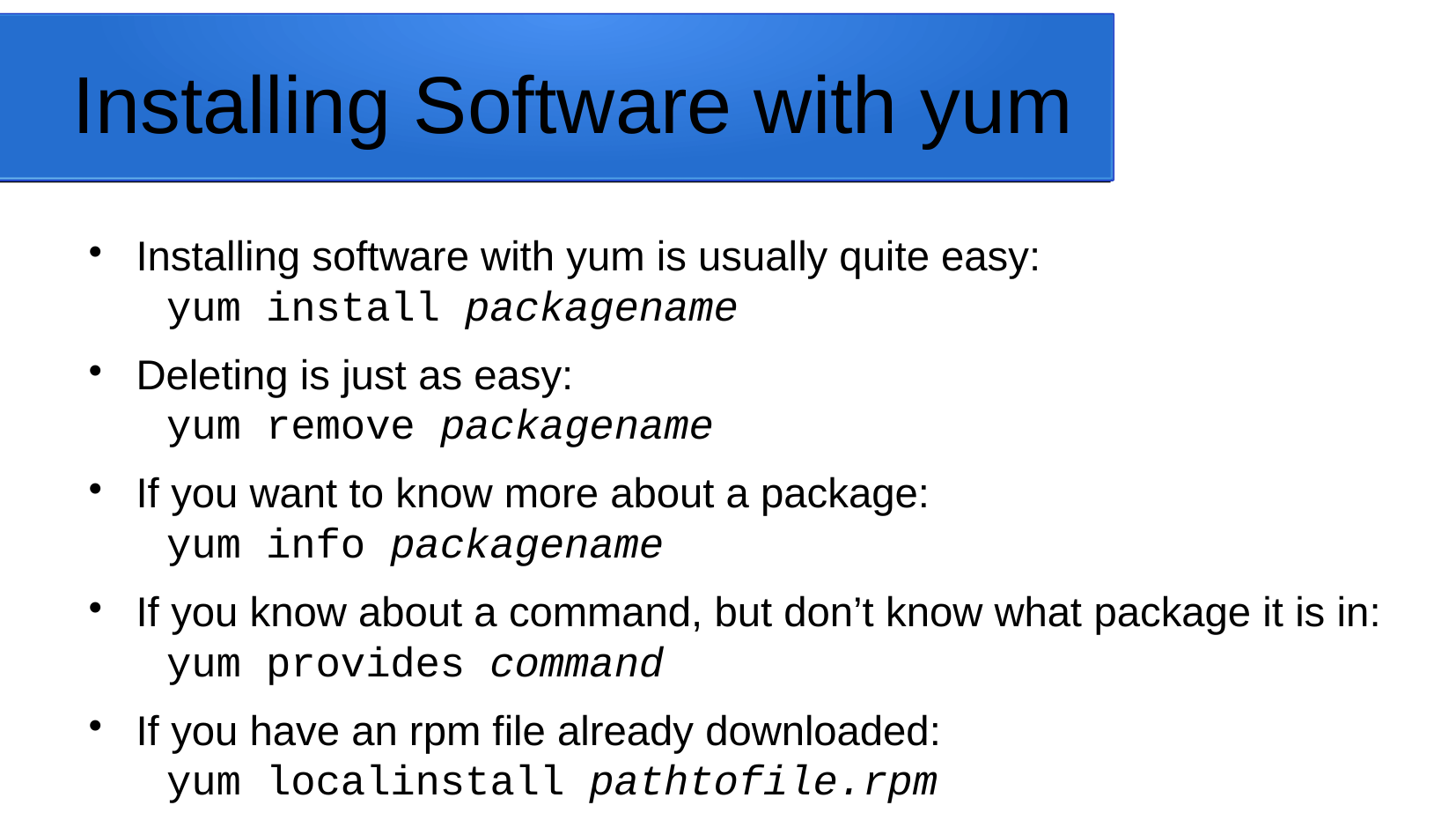

Installing Software with yum
Installing software with yum is usually quite easy:
	yum install packagename
Deleting is just as easy:
	yum remove packagename
If you want to know more about a package:
	yum info packagename
If you know about a command, but don’t know what package it is in:
	yum provides command
If you have an rpm file already downloaded:
	yum localinstall pathtofile.rpm